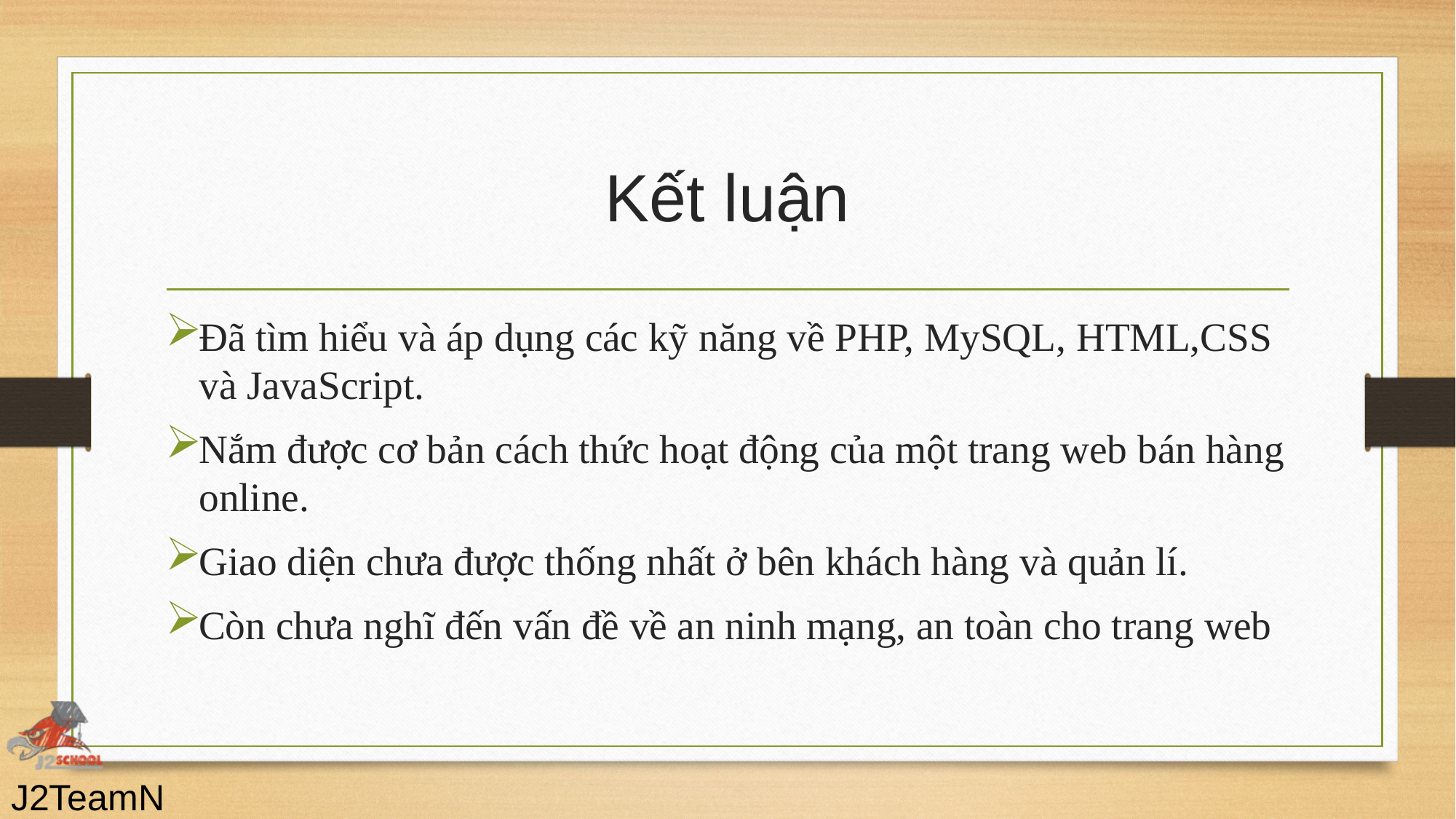

# Kết luận
Đã tìm hiểu và áp dụng các kỹ năng về PHP, MySQL, HTML,CSS và JavaScript.
Nắm được cơ bản cách thức hoạt động của một trang web bán hàng online.
Giao diện chưa được thống nhất ở bên khách hàng và quản lí.
Còn chưa nghĩ đến vấn đề về an ninh mạng, an toàn cho trang web

J2TeamNNL